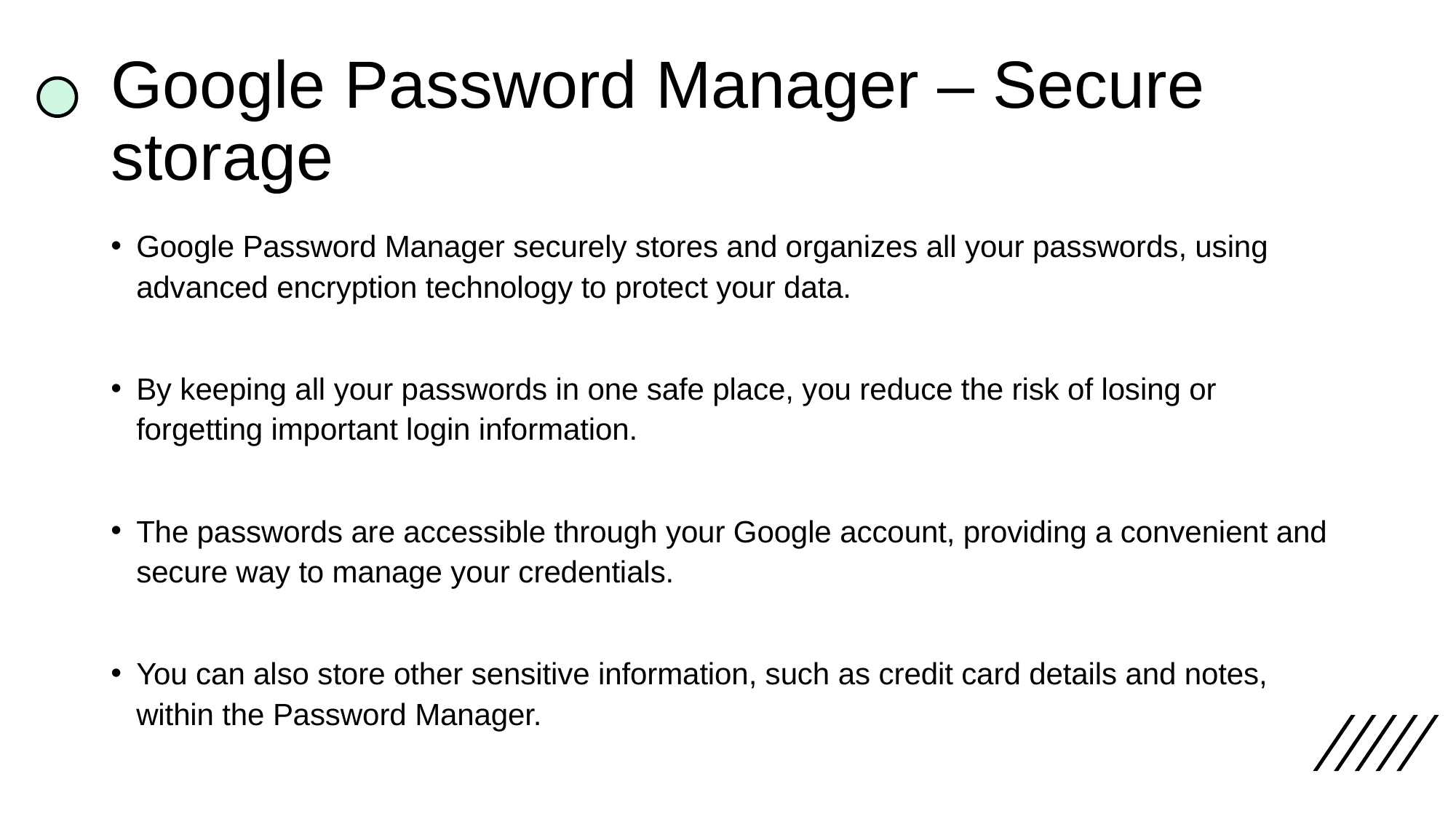

# Google Password Manager – Secure storage
Google Password Manager securely stores and organizes all your passwords, using advanced encryption technology to protect your data.

By keeping all your passwords in one safe place, you reduce the risk of losing or forgetting important login information.

The passwords are accessible through your Google account, providing a convenient and secure way to manage your credentials.

You can also store other sensitive information, such as credit card details and notes, within the Password Manager.